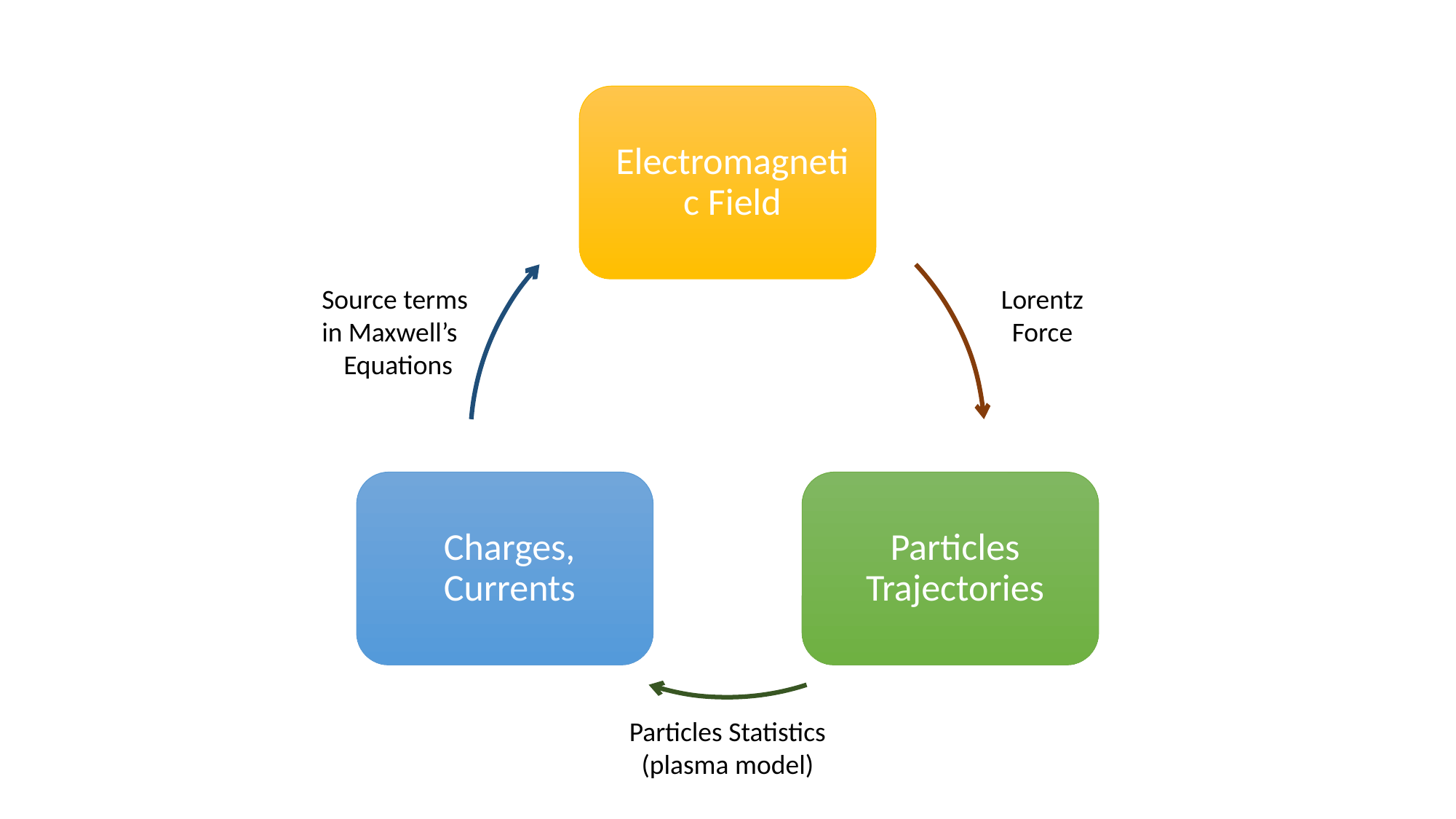

Electromagnetic Field
Particles Trajectories
Charges, Currents
Source terms
in Maxwell’s
Equations
Lorentz
Force
Particles Statistics
(plasma model)